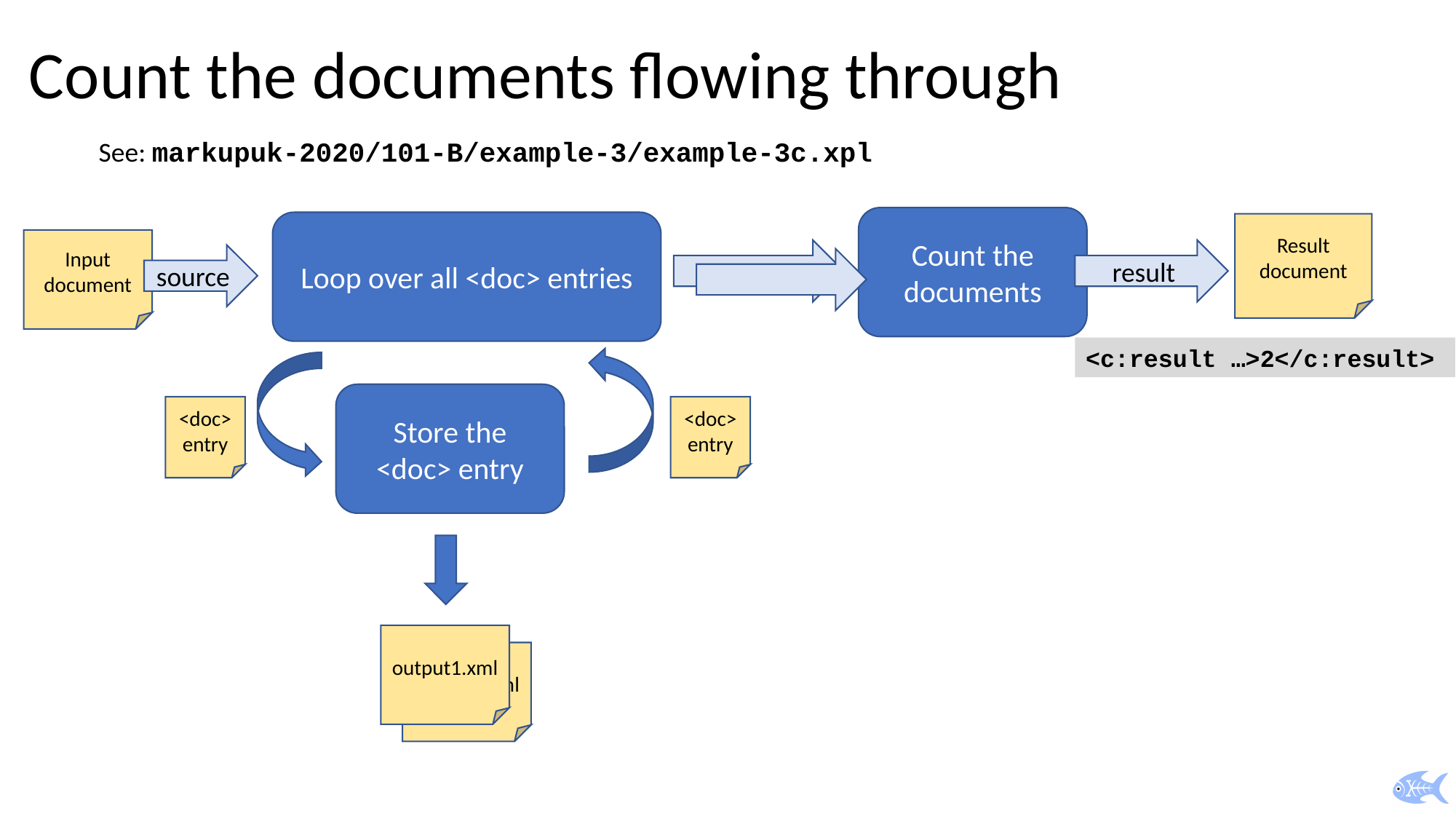

# Count the documents flowing through
See: markupuk-2020/101-B/example-3/example-3c.xpl

Count the documents
Loop over all <doc> entries
Result document
Input document

result
source

<c:result …>2</c:result>

Store the <doc> entry
<doc> entry
<doc> entry

output1.xml
output2.xml